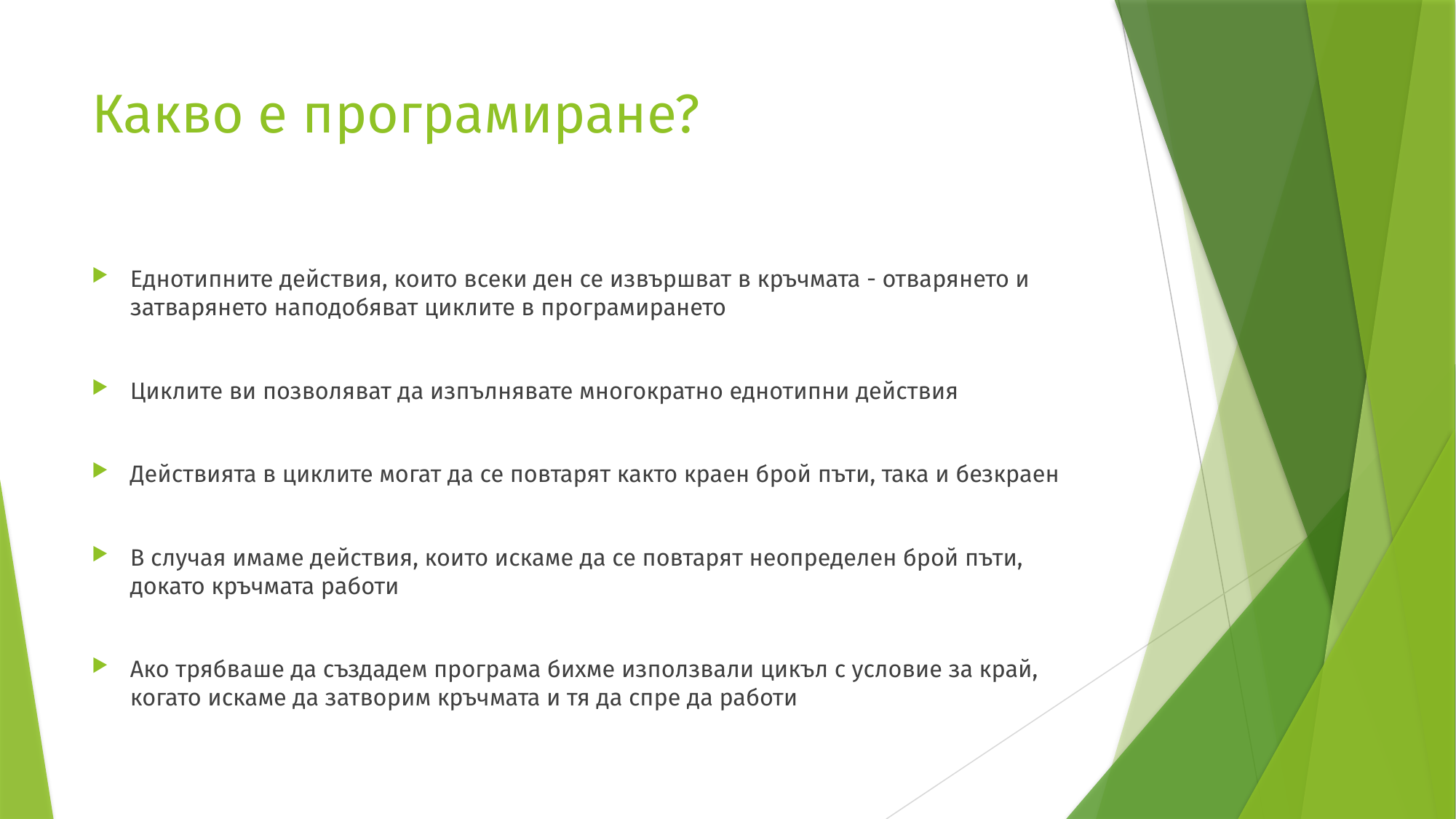

# Какво е програмиране?
Еднотипните действия, които всеки ден се извършват в кръчмата - отварянето и затварянето наподобяват циклите в програмирането

Циклите ви позволяват да изпълнявате многократно еднотипни действия

Действията в циклите могат да се повтарят както краен брой пъти, така и безкраен

В случая имаме действия, които искаме да се повтарят неопределен брой пъти, докато кръчмата работи

Ако трябваше да създадем програма бихме използвали цикъл с условие за край, когато искаме да затворим кръчмата и тя да спре да работи